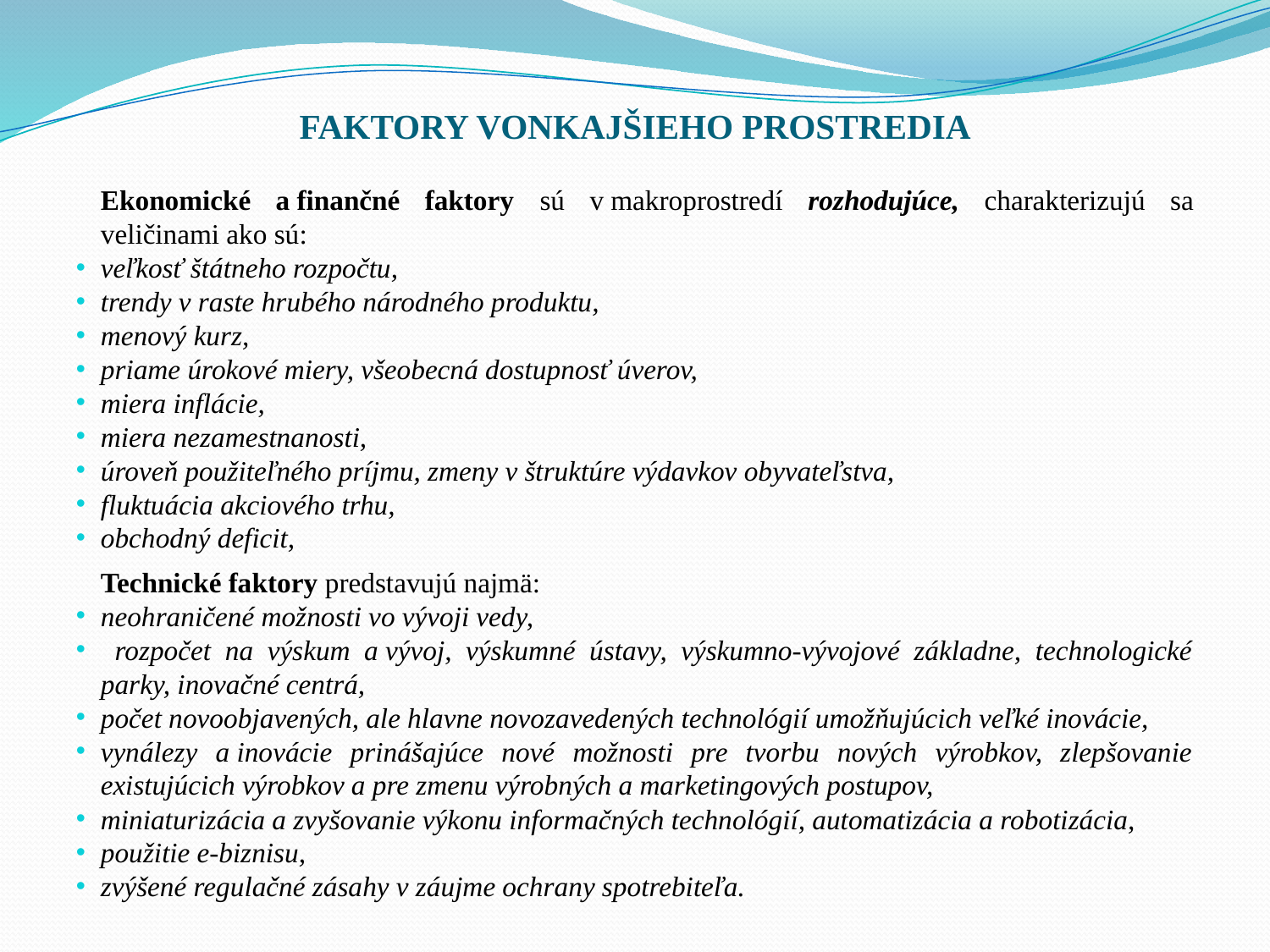

# FAKTORY VONKAJŠIEHO PROSTREDIA
	Ekonomické a finančné faktory sú v makroprostredí rozhodujúce, charakterizujú sa veličinami ako sú:
veľkosť štátneho rozpočtu,
trendy v raste hrubého národného produktu,
menový kurz,
priame úrokové miery, všeobecná dostupnosť úverov,
miera inflácie,
miera nezamestnanosti,
úroveň použiteľného príjmu, zmeny v štruktúre výdavkov obyvateľstva,
fluktuácia akciového trhu,
obchodný deficit,
	Technické faktory predstavujú najmä:
neohraničené možnosti vo vývoji vedy,
 rozpočet na výskum a vývoj, výskumné ústavy, výskumno-vývojové základne, technologické parky, inovačné centrá,
počet novoobjavených, ale hlavne novozavedených technológií umožňujúcich veľké inovácie,
vynálezy a inovácie prinášajúce nové možnosti pre tvorbu nových výrobkov, zlepšovanie existujúcich výrobkov a pre zmenu výrobných a marketingových postupov,
miniaturizácia a zvyšovanie výkonu informačných technológií, automatizácia a robotizácia,
použitie e-biznisu,
zvýšené regulačné zásahy v záujme ochrany spotrebiteľa.